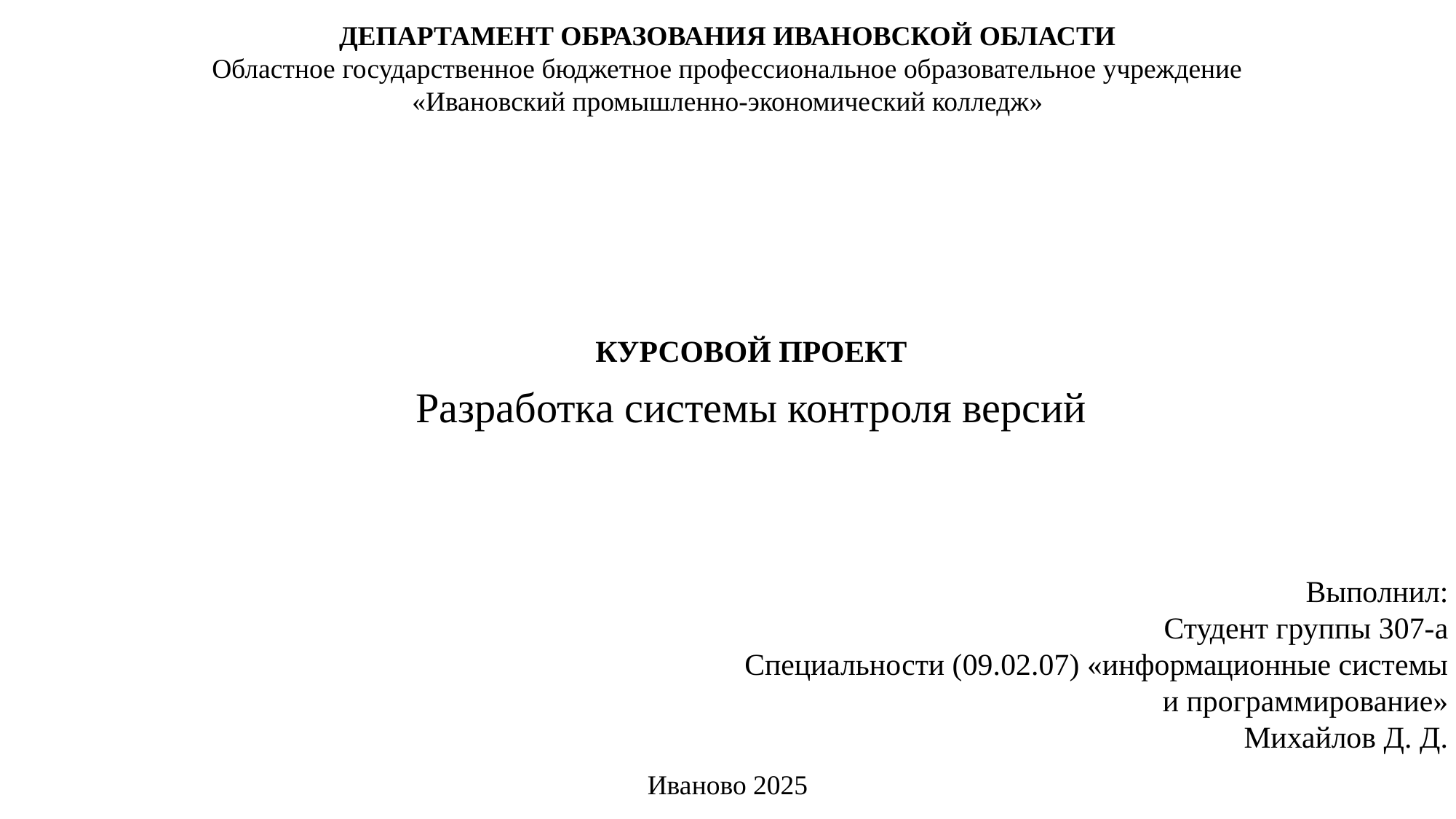

ДЕПАРТАМЕНТ ОБРАЗОВАНИЯ ИВАНОВСКОЙ ОБЛАСТИ
Областное государственное бюджетное профессиональное образовательное учреждение
«Ивановский промышленно-экономический колледж»
КУРСОВОЙ ПРОЕКТ
Разработка системы контроля версий
Выполнил:
Студент группы 307-а
Специальности (09.02.07) «информационные системы и программирование»
Михайлов Д. Д.
Иваново 2025